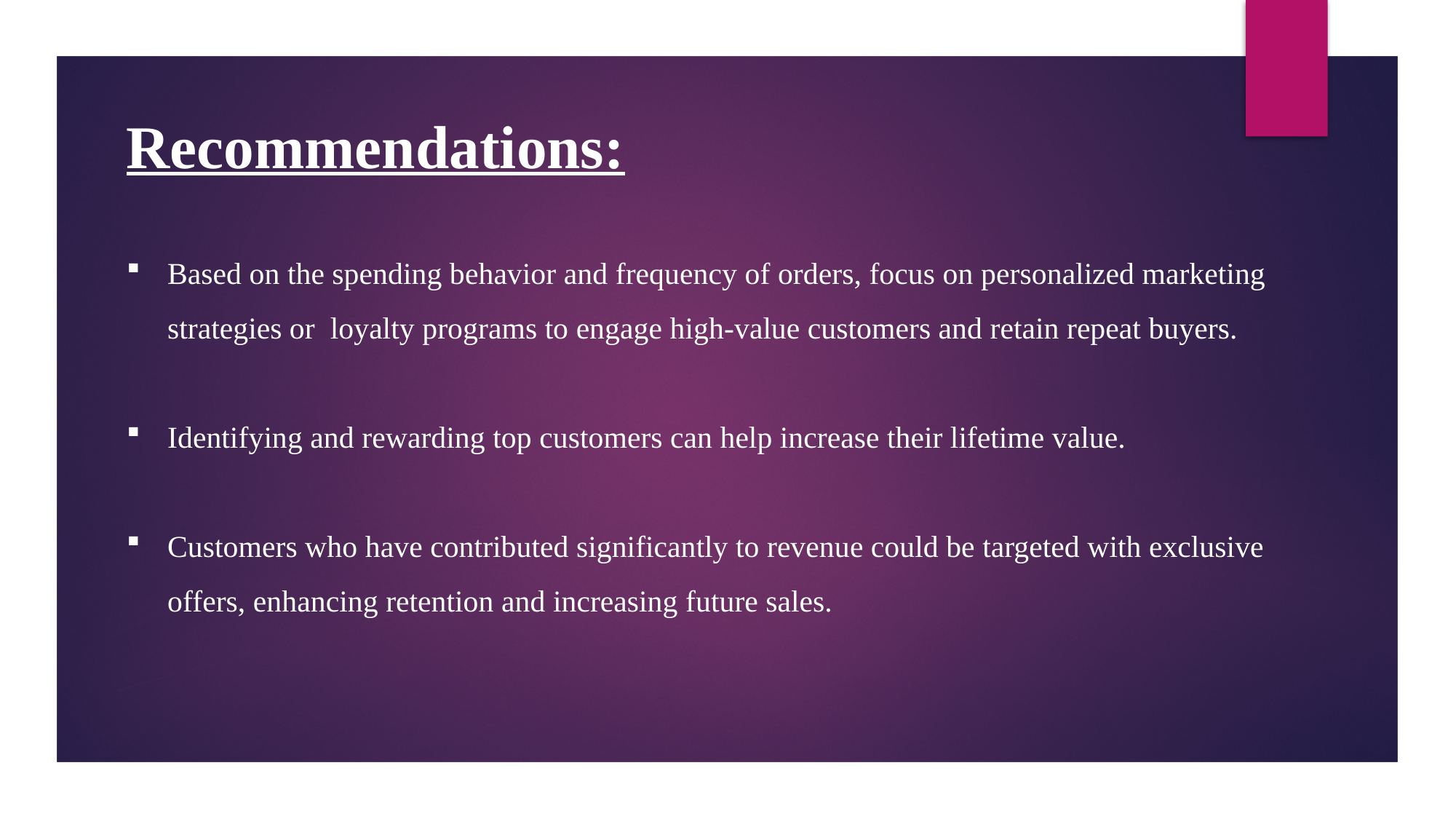

Recommendations:
Based on the spending behavior and frequency of orders, focus on personalized marketing strategies or  loyalty programs to engage high-value customers and retain repeat buyers.

Identifying and rewarding top customers can help increase their lifetime value.

Customers who have contributed significantly to revenue could be targeted with exclusive offers, enhancing retention and increasing future sales.